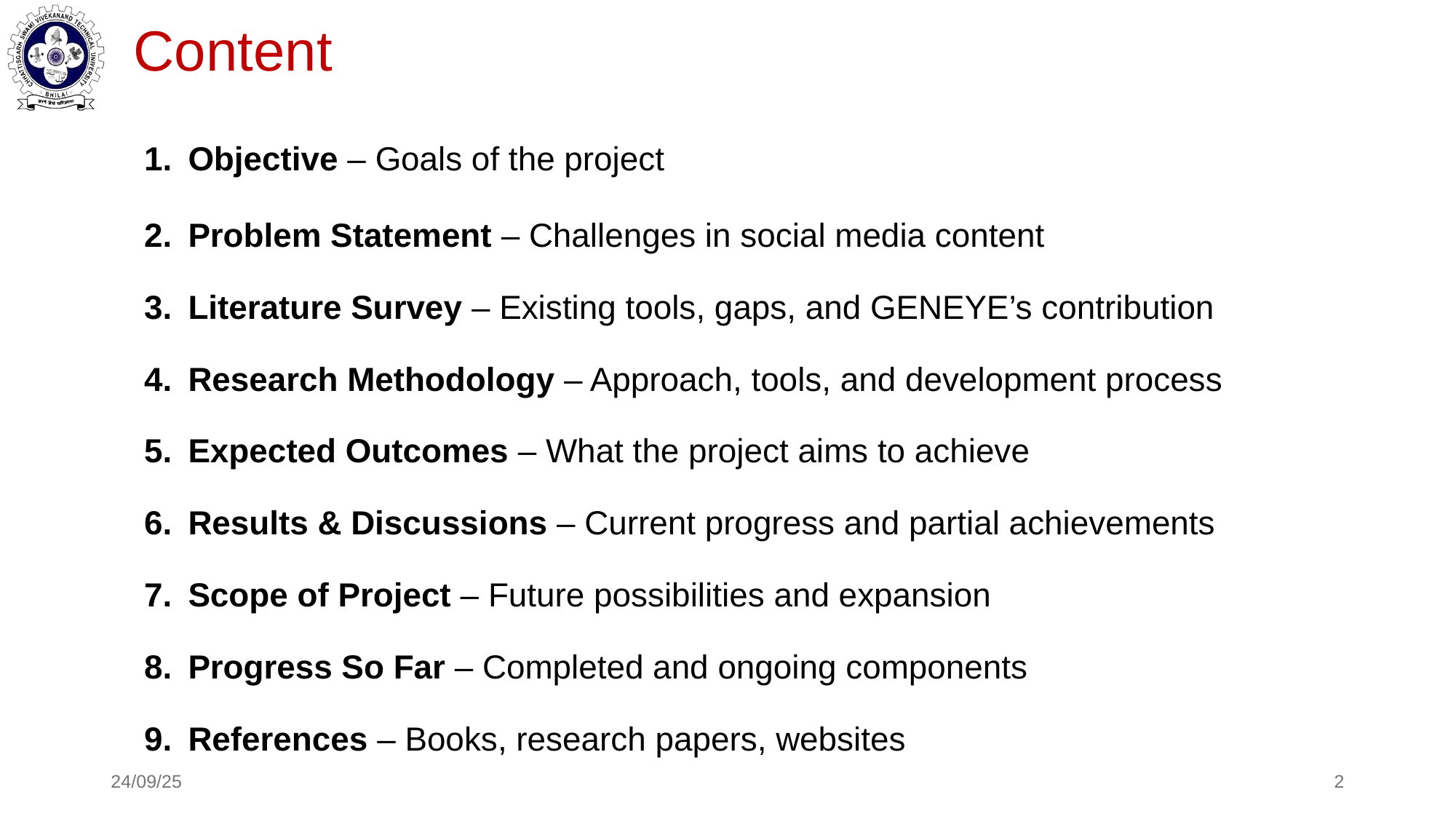

# Content
Objective – Goals of the project
Problem Statement – Challenges in social media content
Literature Survey – Existing tools, gaps, and GENEYE’s contribution
Research Methodology – Approach, tools, and development process
Expected Outcomes – What the project aims to achieve
Results & Discussions – Current progress and partial achievements
Scope of Project – Future possibilities and expansion
Progress So Far – Completed and ongoing components
References – Books, research papers, websites
24/09/25
2